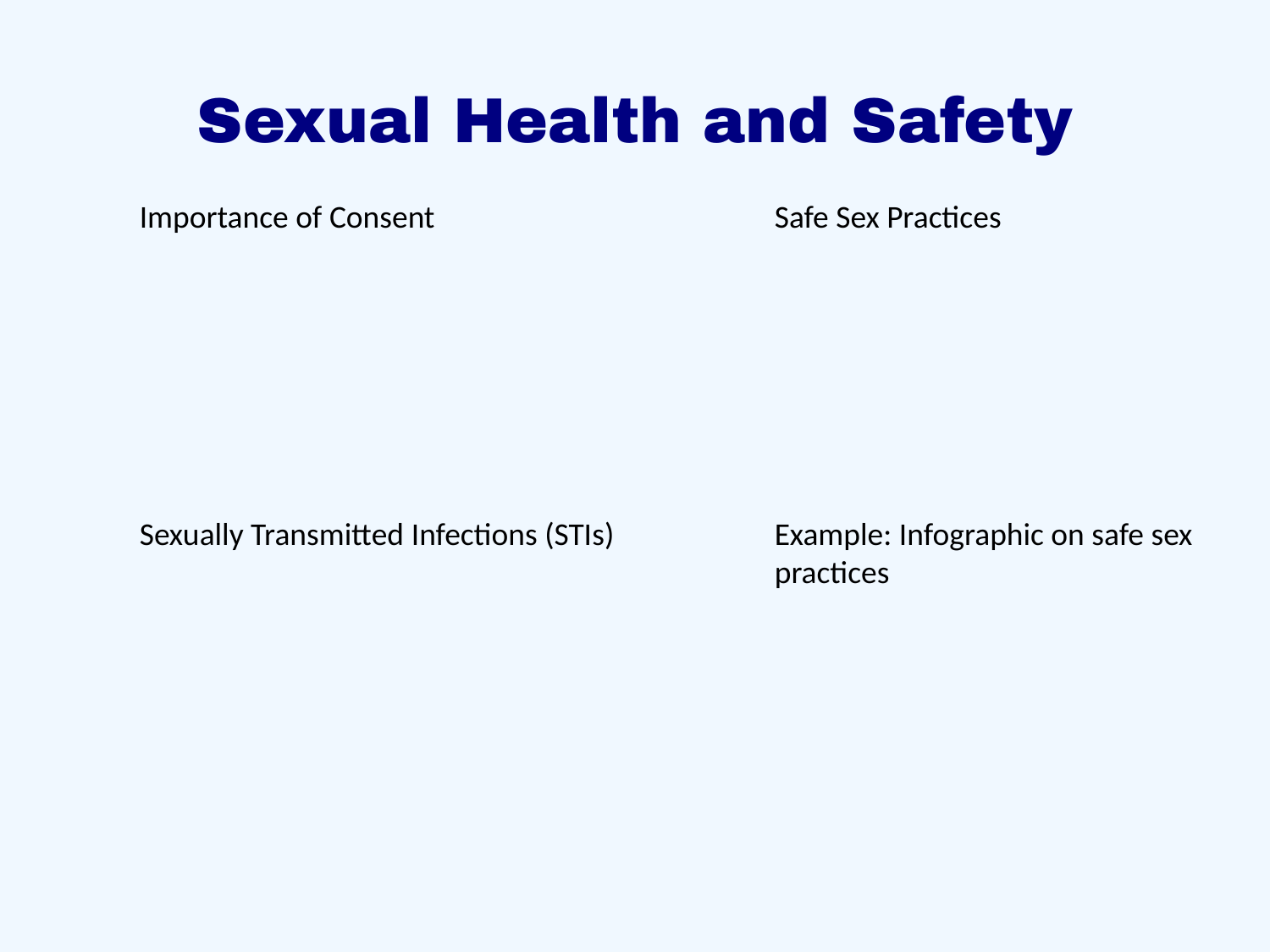

# Sexual Health and Safety
Importance of Consent
Safe Sex Practices
Sexually Transmitted Infections (STIs)
Example: Infographic on safe sex practices